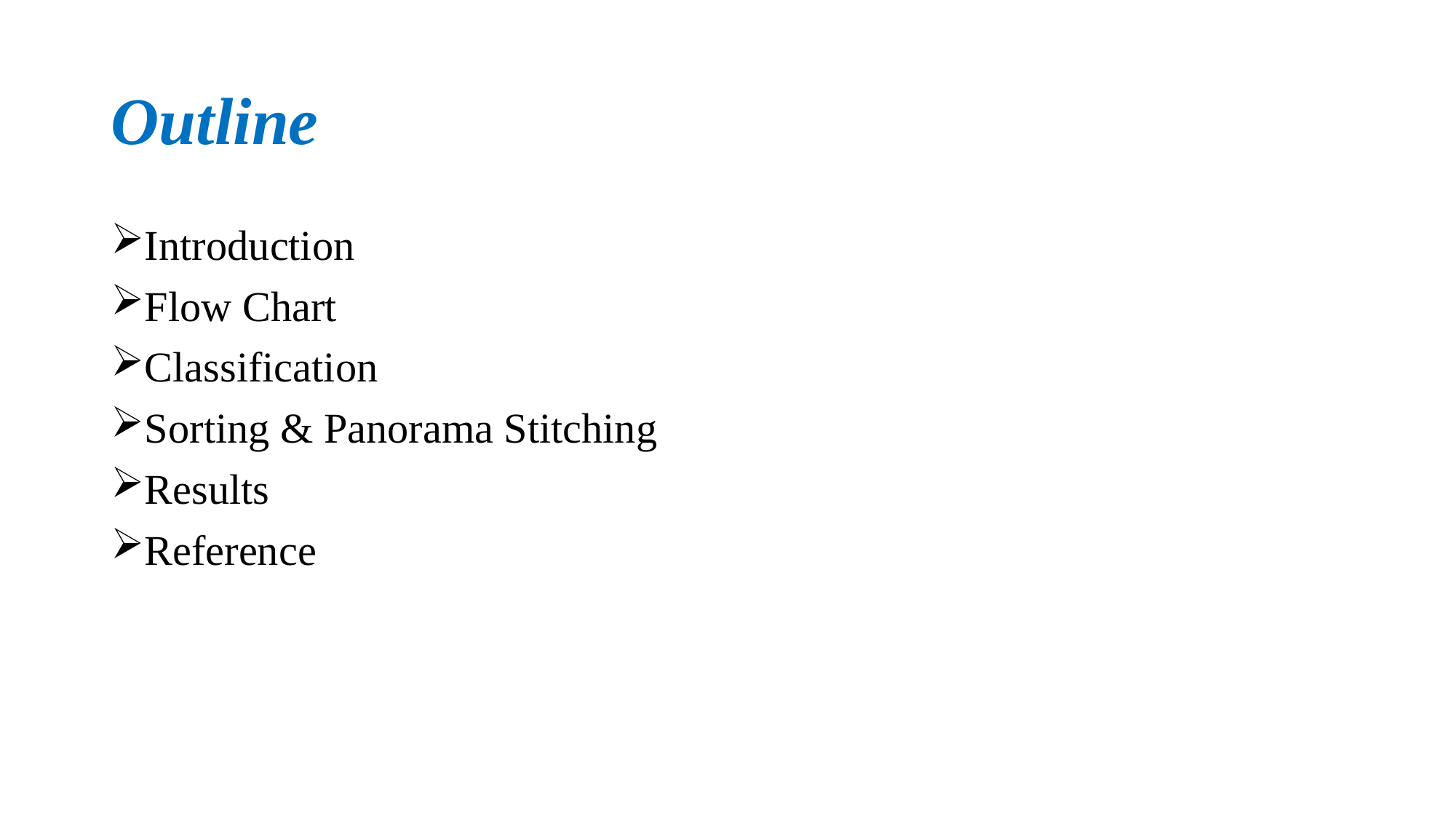

# Outline
Introduction
Flow Chart
Classification
Sorting & Panorama Stitching
Results
Reference